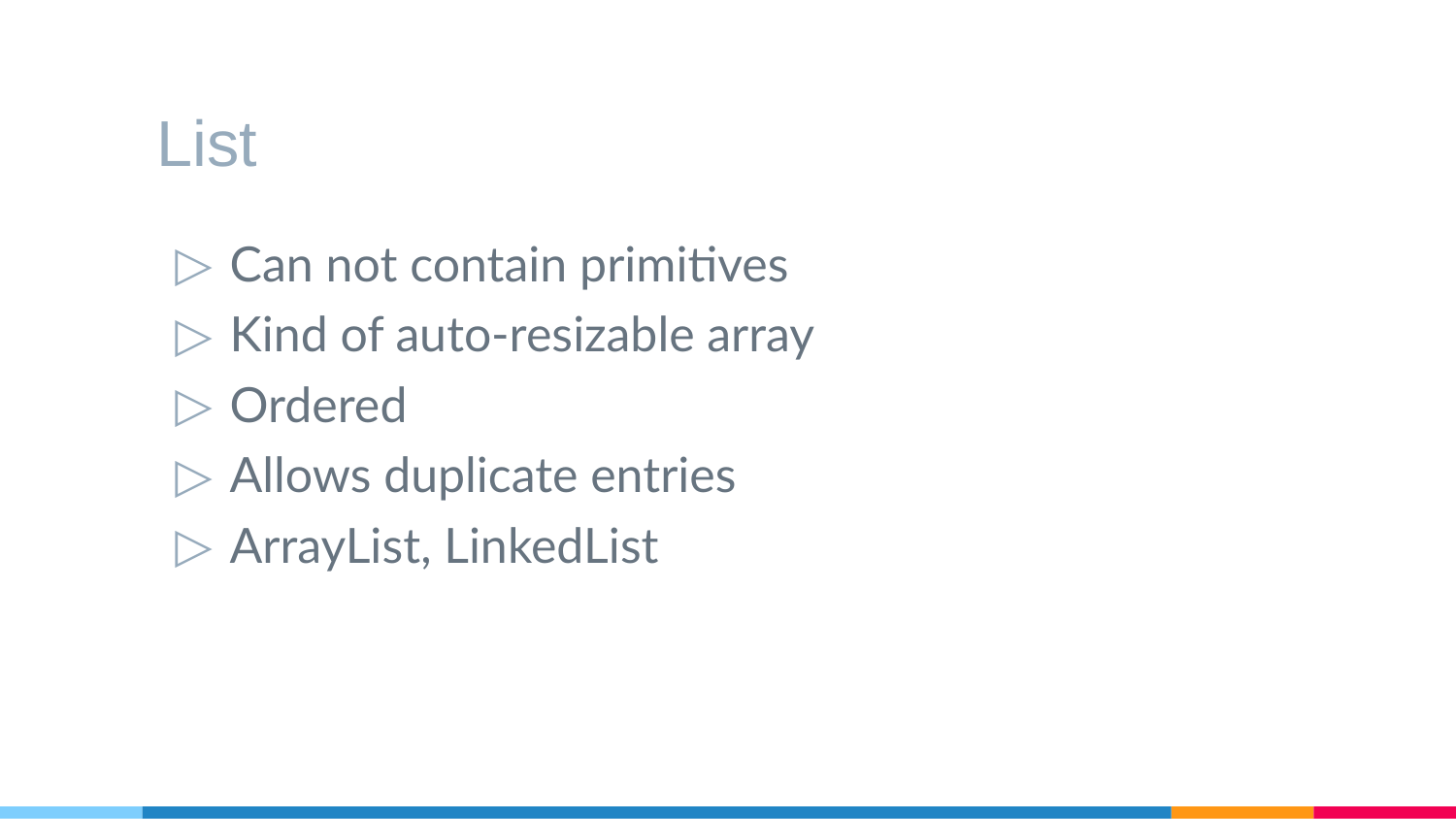

# List
Can not contain primitives
Kind of auto-resizable array
Ordered
Allows duplicate entries
ArrayList, LinkedList